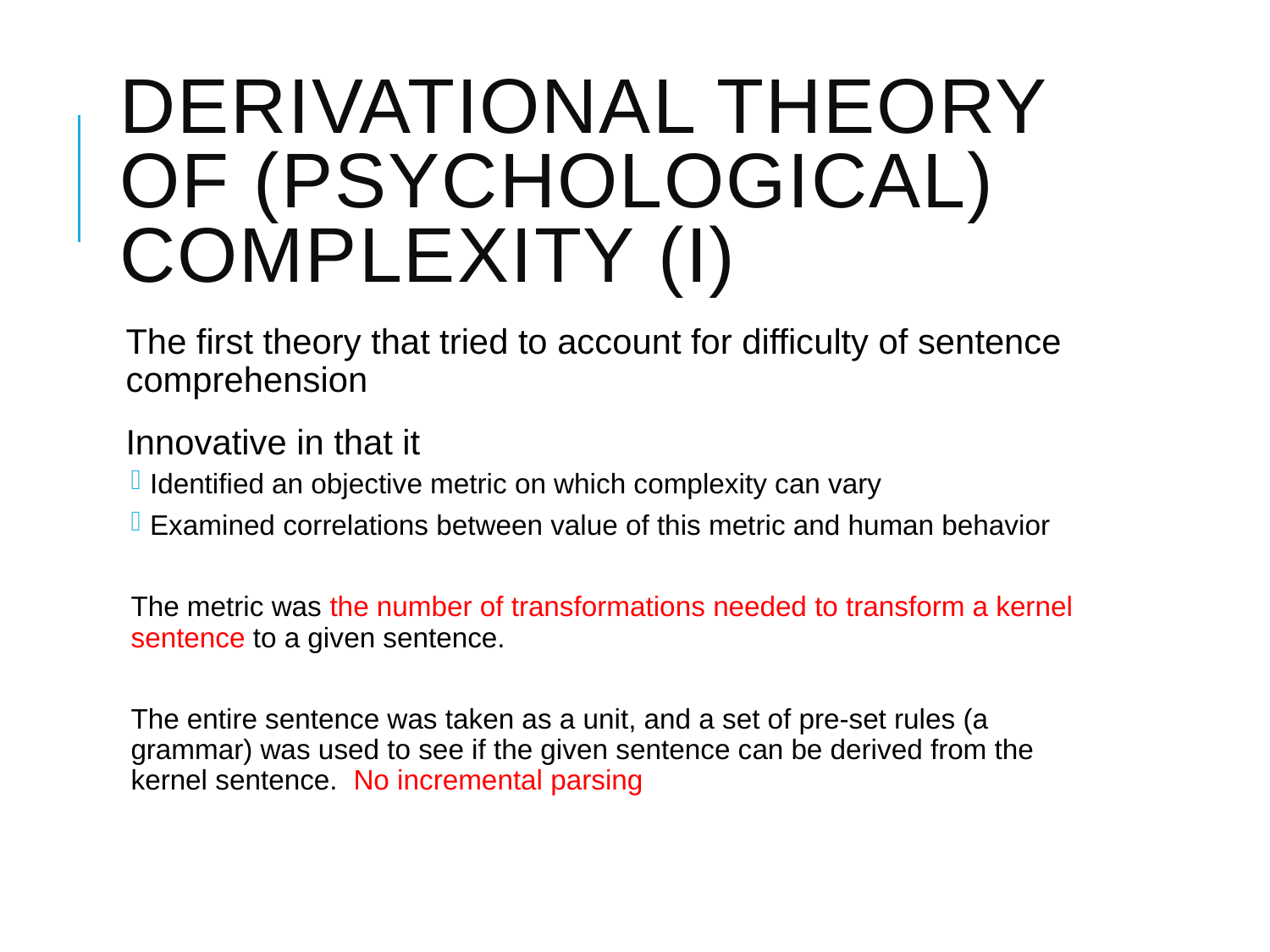

# Derivational Theory of (psychological) Complexity (I)
The first theory that tried to account for difficulty of sentence comprehension
Innovative in that it
Identified an objective metric on which complexity can vary
Examined correlations between value of this metric and human behavior

The metric was the number of transformations needed to transform a kernel sentence to a given sentence.

The entire sentence was taken as a unit, and a set of pre-set rules (a grammar) was used to see if the given sentence can be derived from the kernel sentence.  No incremental parsing